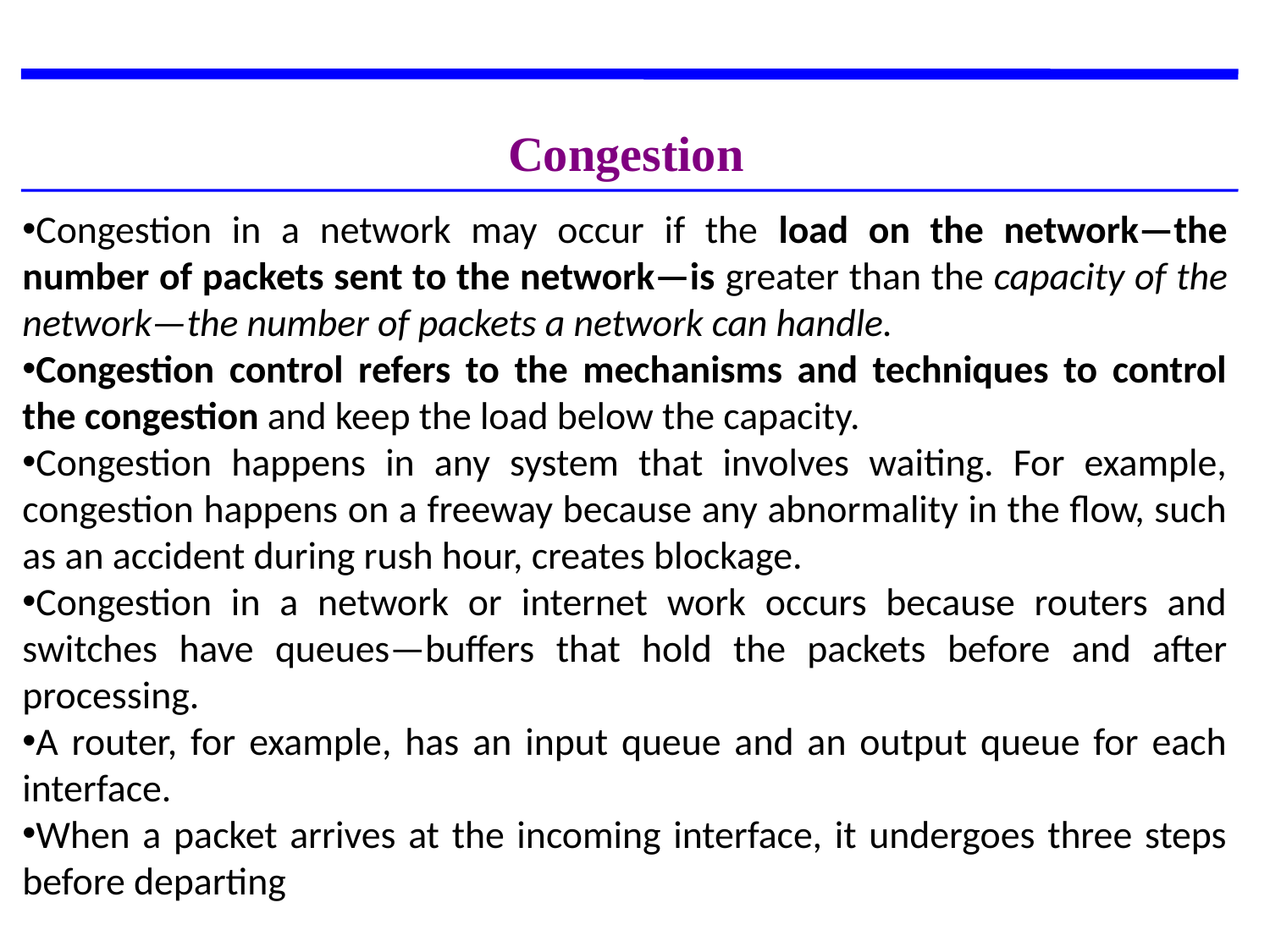

Congestion

Congestion in a network may occur if the load on the network—the number of packets sent to the network—is greater than the capacity of the network—the number of packets a network can handle.
Congestion control refers to the mechanisms and techniques to control the congestion and keep the load below the capacity.
Congestion happens in any system that involves waiting. For example, congestion happens on a freeway because any abnormality in the flow, such as an accident during rush hour, creates blockage.
Congestion in a network or internet work occurs because routers and switches have queues—buffers that hold the packets before and after processing.
A router, for example, has an input queue and an output queue for each interface.
When a packet arrives at the incoming interface, it undergoes three steps before departing